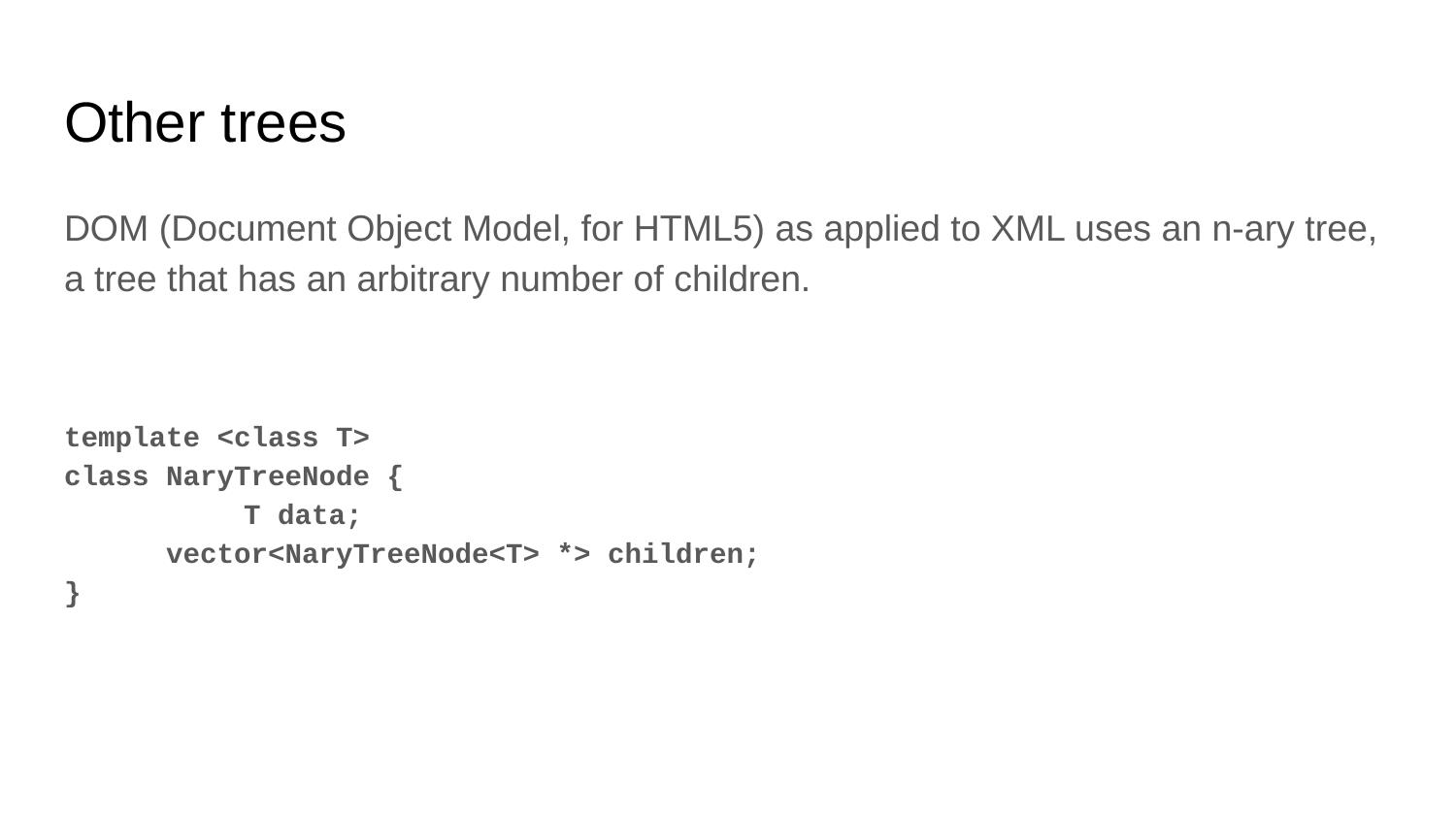

# Other trees
DOM (Document Object Model, for HTML5) as applied to XML uses an n-ary tree, a tree that has an arbitrary number of children.

template <class T>
class NaryTreeNode {
	  T data;
      vector<NaryTreeNode<T> *> children;
}